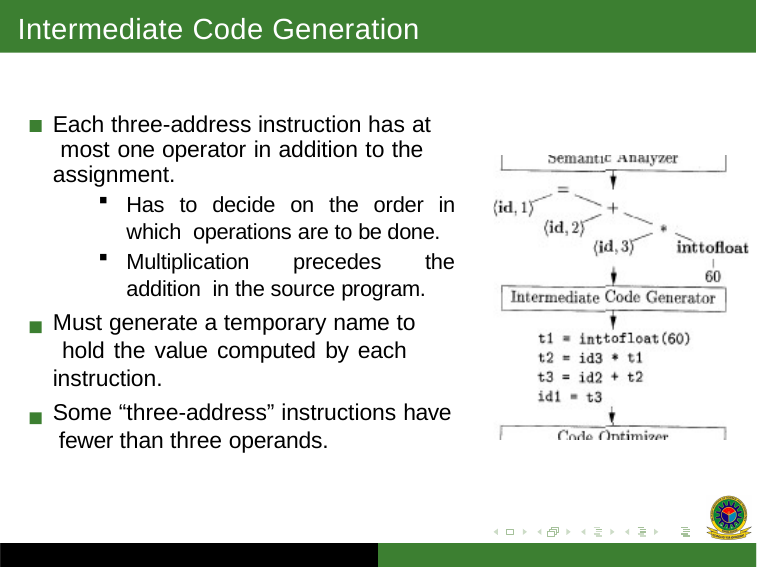

# Intermediate Code Generation
Each three-address instruction has at  most one operator in addition to the  assignment.
Has to decide on the order in which  operations are to be done.
Multiplication precedes the addition  in the source program.
Must generate a temporary name to  hold the value computed by each  instruction.
Some “three-address” instructions have  fewer than three operands.